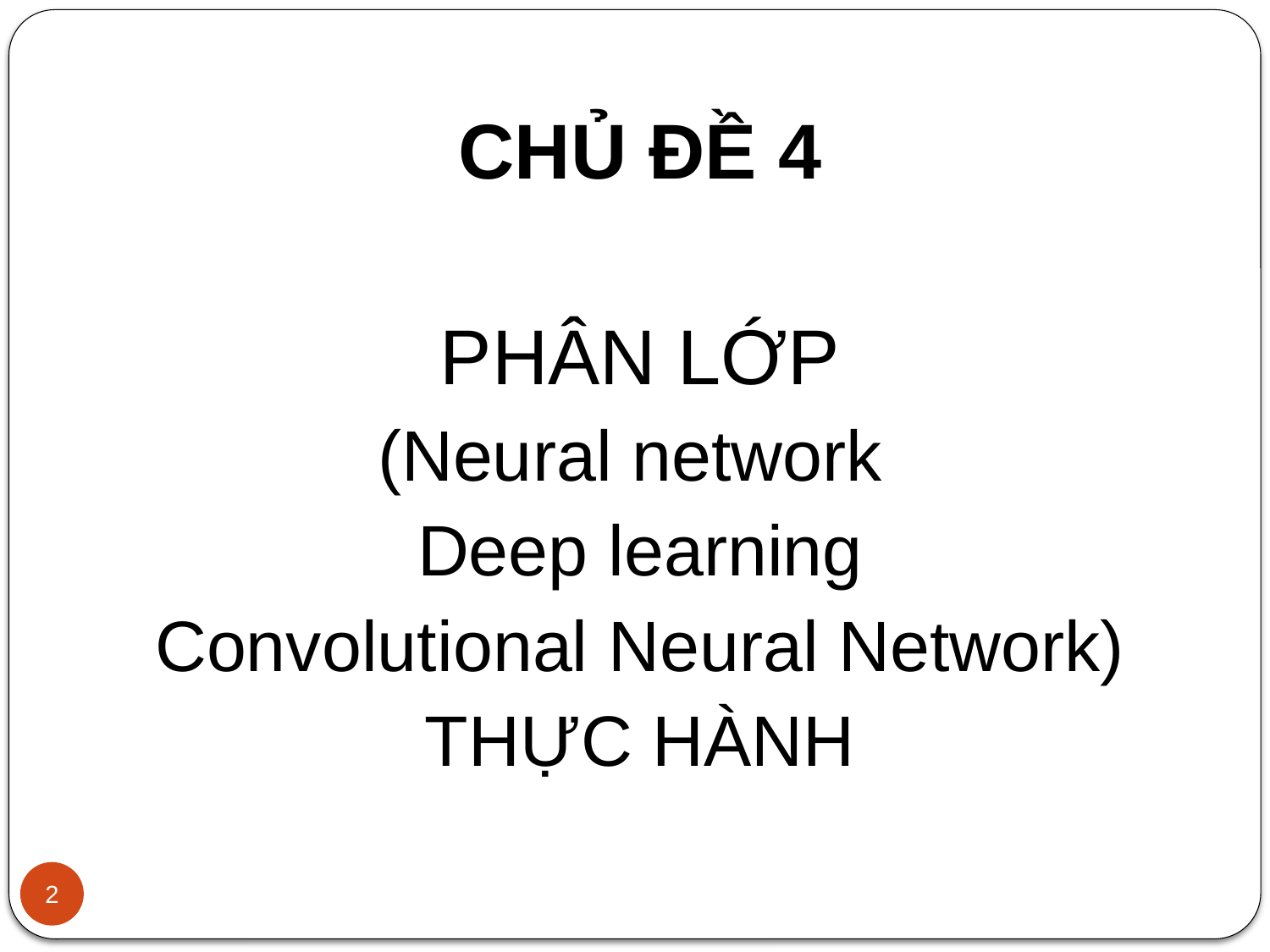

CHỦ ĐỀ 4

PHÂN LỚP
(Neural network
Deep learning
Convolutional Neural Network)
THỰC HÀNH
2